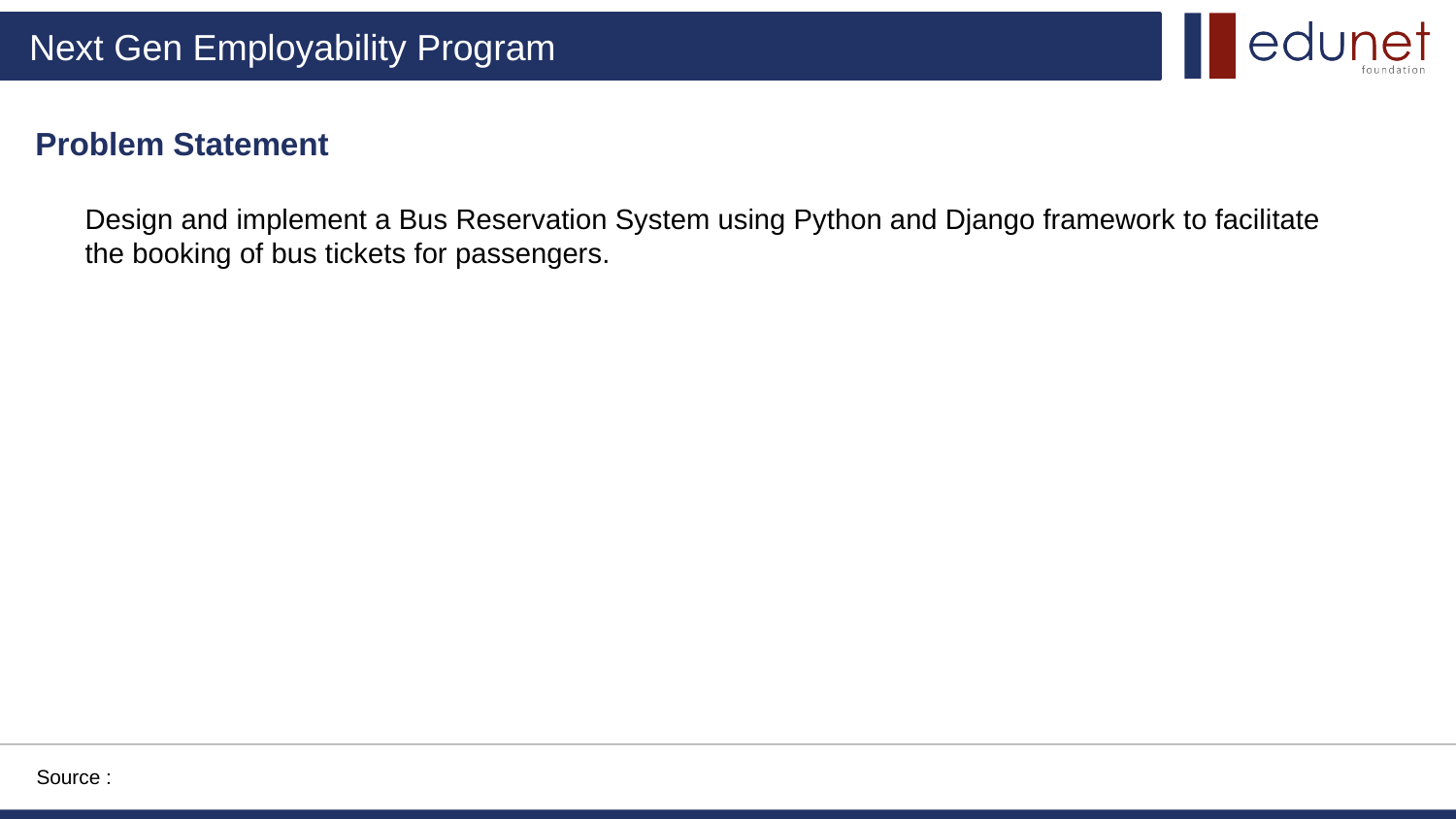

Problem Statement
Design and implement a Bus Reservation System using Python and Django framework to facilitate the booking of bus tickets for passengers.

Source :